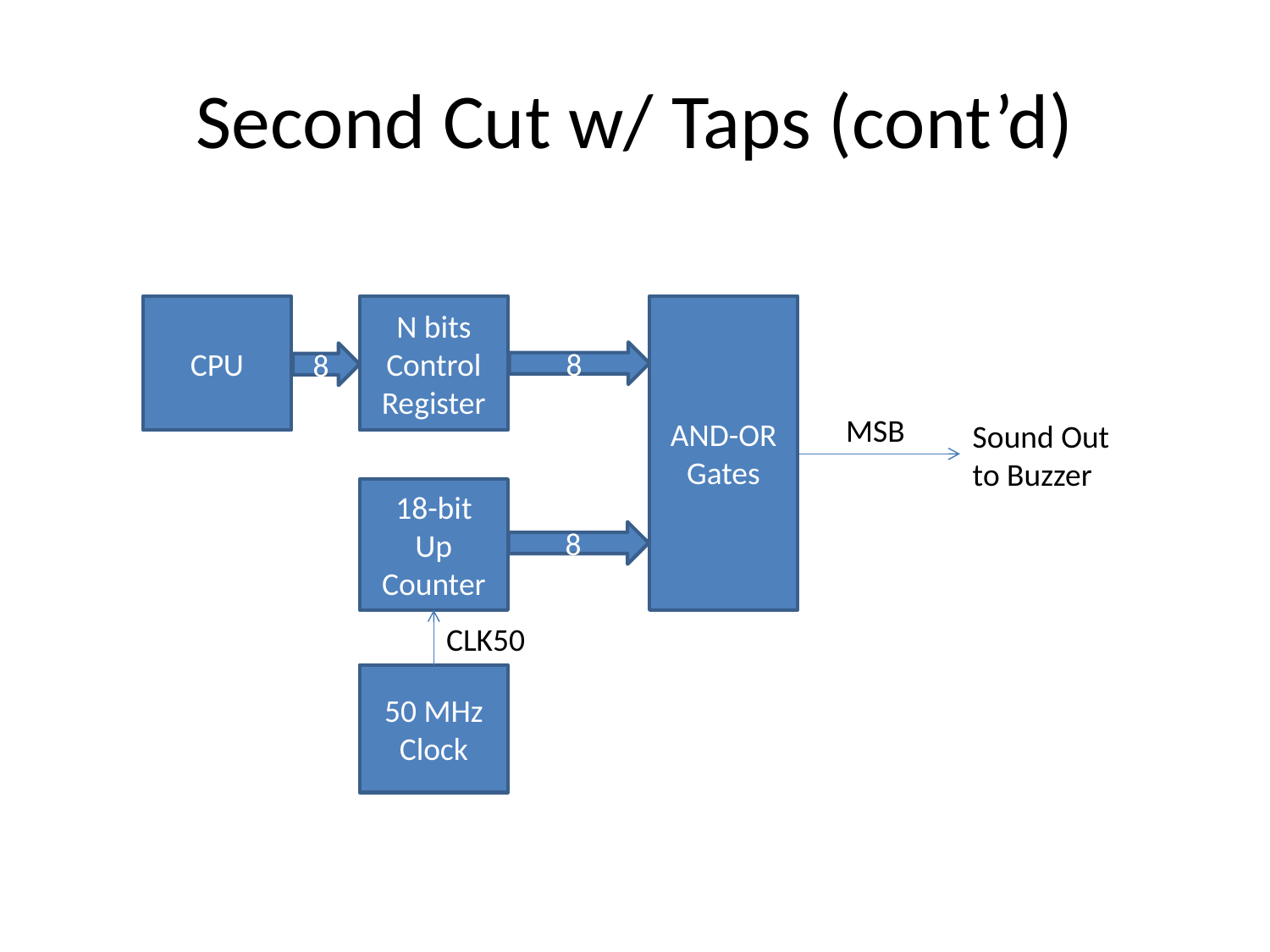

# Second Cut w/ Taps (cont’d)
CPU
N bits
Control
Register
AND-OR
Gates
8
8
MSB
Sound Out
to Buzzer
18-bit
Up
Counter
8
CLK50
50 MHz
Clock